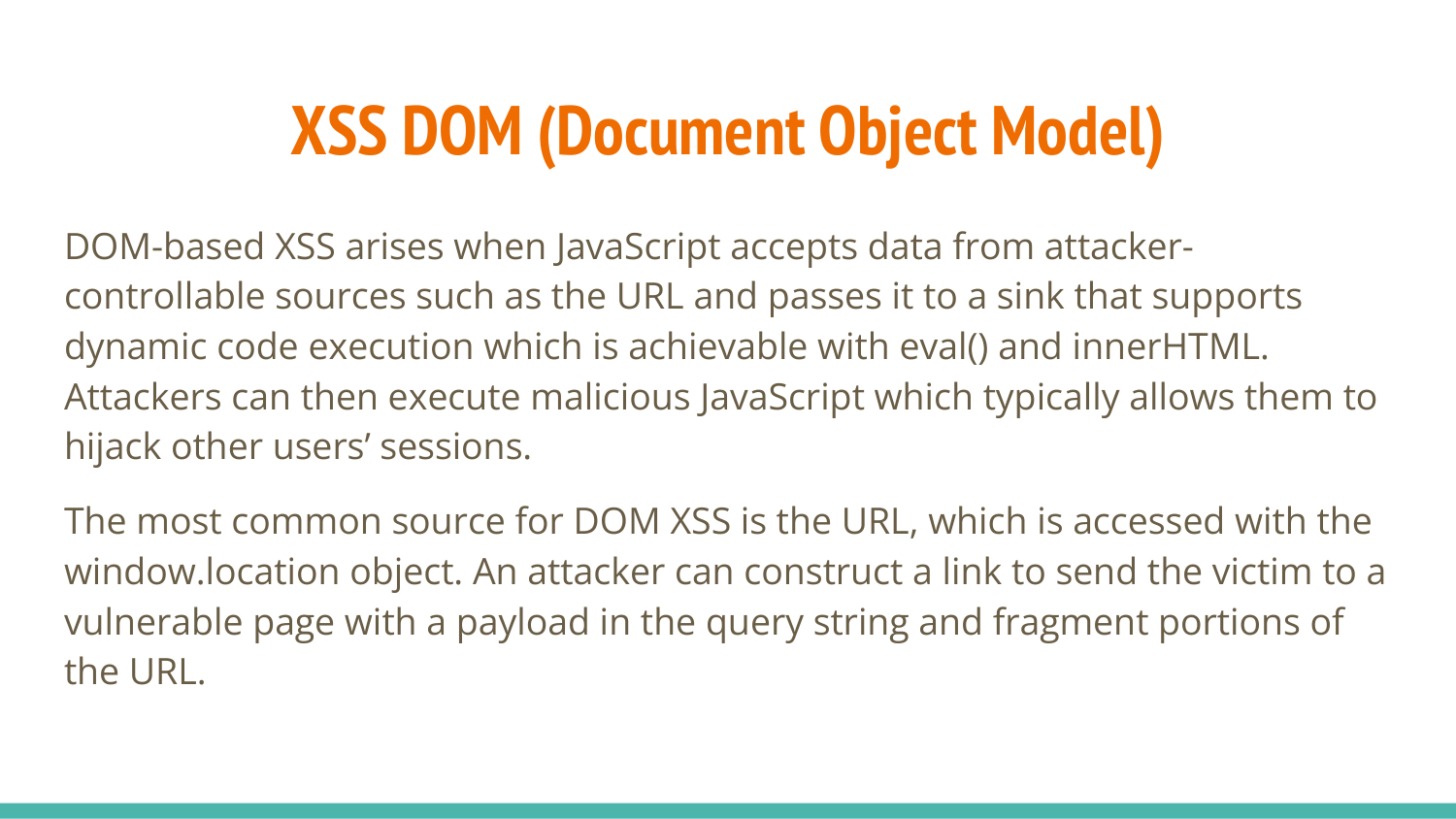

# XSS DOM (Document Object Model)
DOM-based XSS arises when JavaScript accepts data from attacker-controllable sources such as the URL and passes it to a sink that supports dynamic code execution which is achievable with eval() and innerHTML. Attackers can then execute malicious JavaScript which typically allows them to hijack other users’ sessions.
The most common source for DOM XSS is the URL, which is accessed with the window.location object. An attacker can construct a link to send the victim to a vulnerable page with a payload in the query string and fragment portions of the URL.